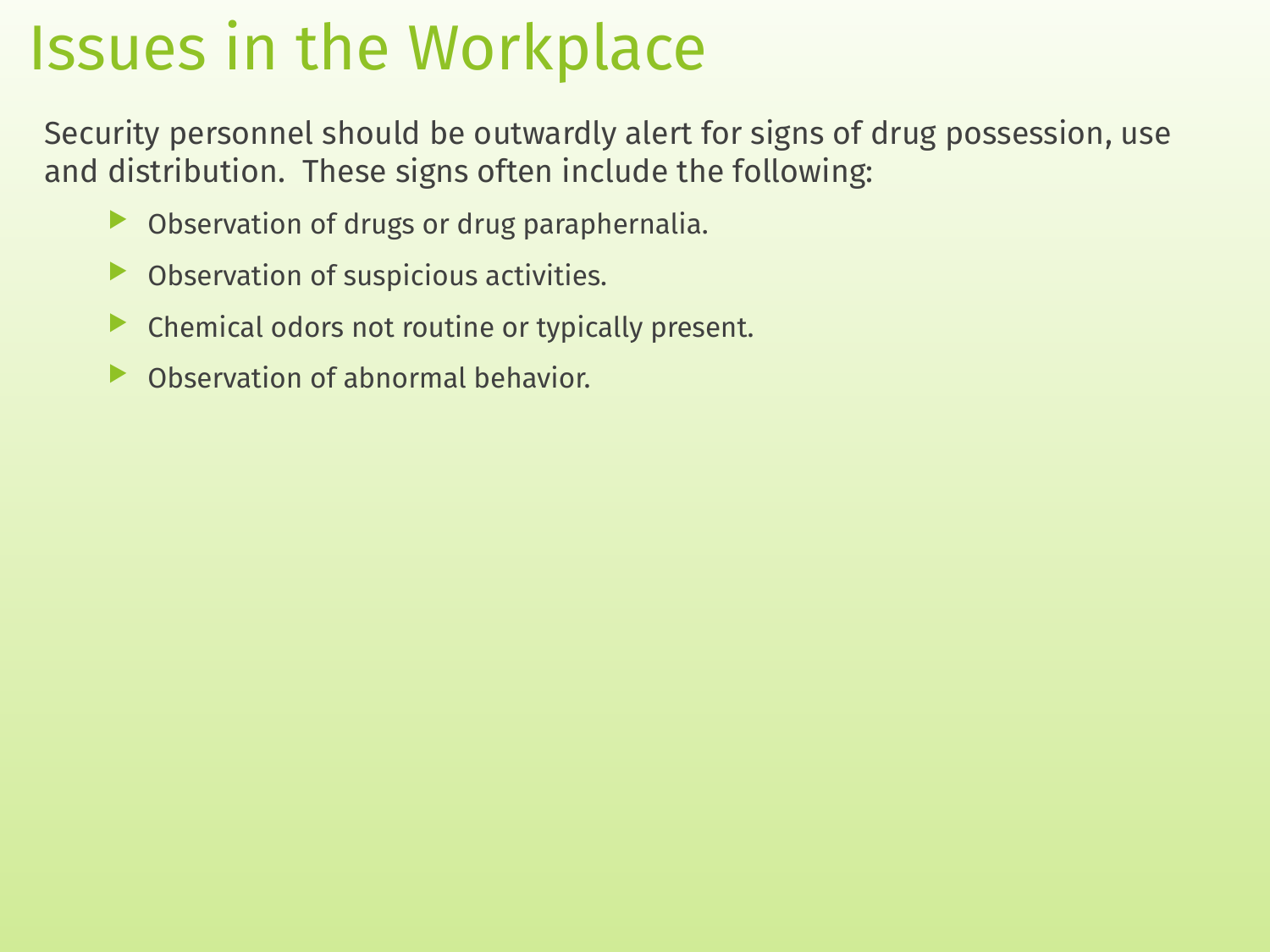

# Issues in the Workplace
Security personnel should be outwardly alert for signs of drug possession, use and distribution.  These signs often include the following:
Observation of drugs or drug paraphernalia.
Observation of suspicious activities.
Chemical odors not routine or typically present.
Observation of abnormal behavior.
11